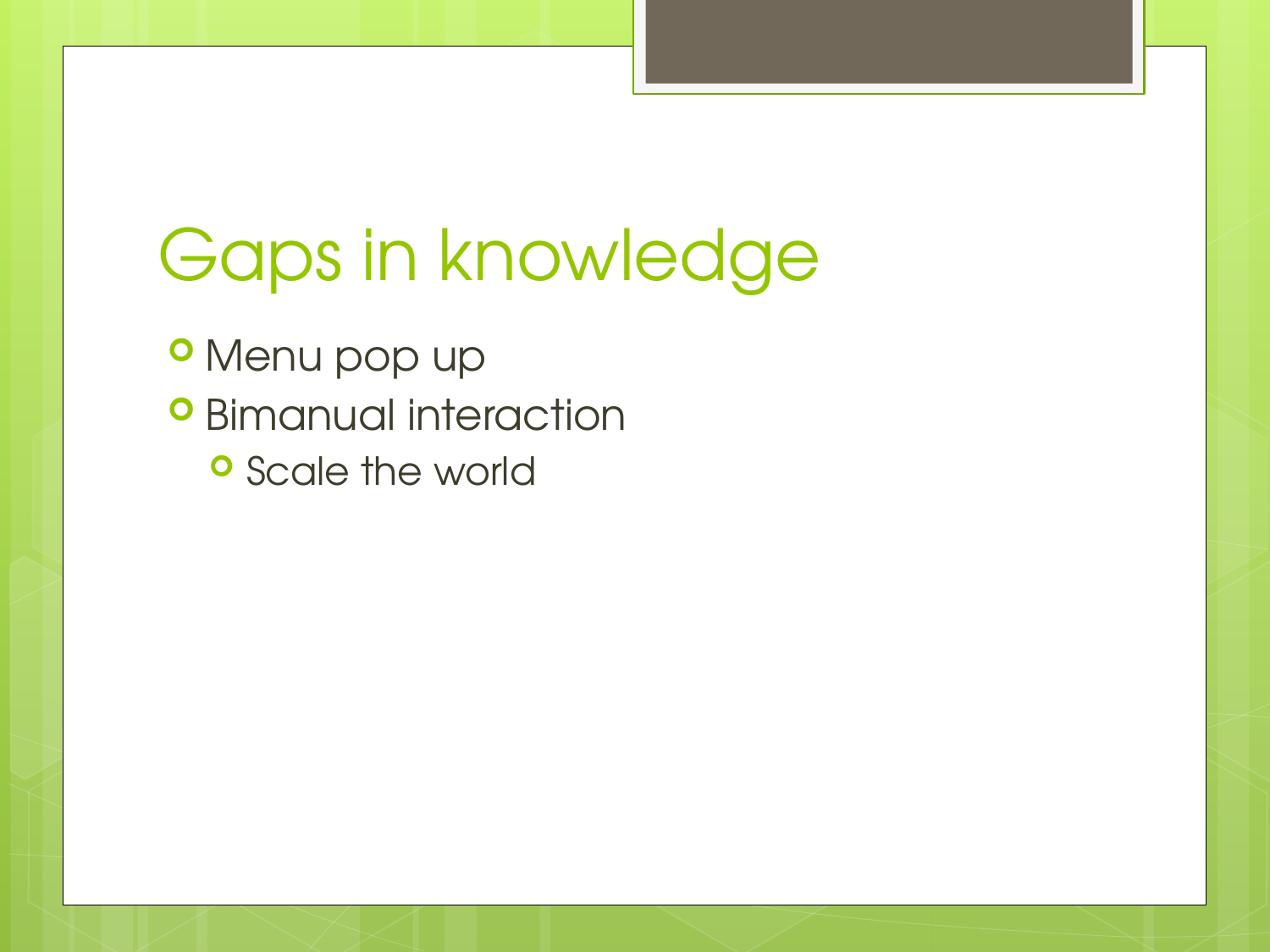

# Gaps in knowledge
Menu pop up
Bimanual interaction
Scale the world